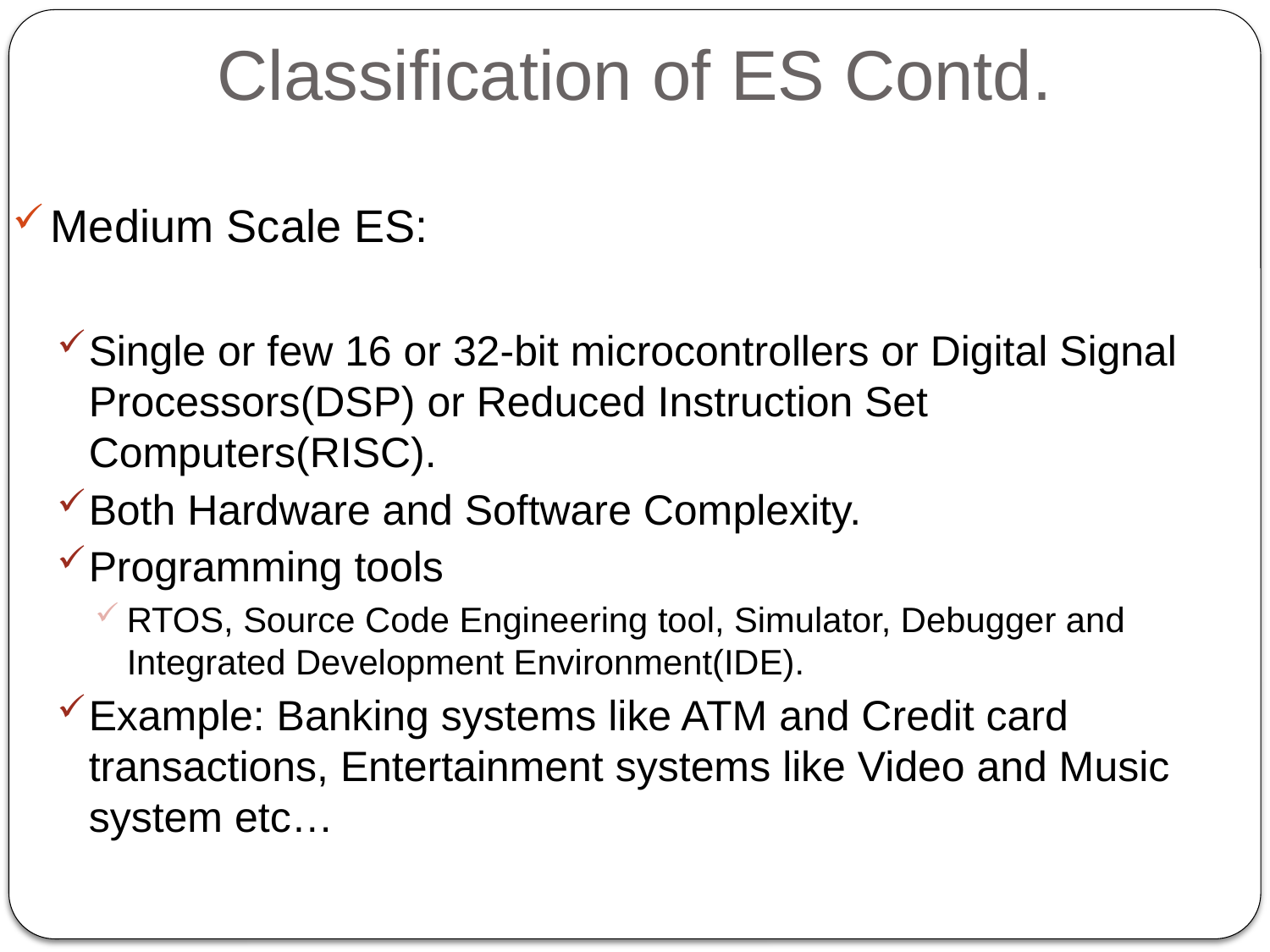

# Classification of ES Contd.
Medium Scale ES:

Single or few 16 or 32-bit microcontrollers or Digital Signal Processors(DSP) or Reduced Instruction Set Computers(RISC).
Both Hardware and Software Complexity.
Programming tools
RTOS, Source Code Engineering tool, Simulator, Debugger and Integrated Development Environment(IDE).
Example: Banking systems like ATM and Credit card transactions, Entertainment systems like Video and Music system etc…